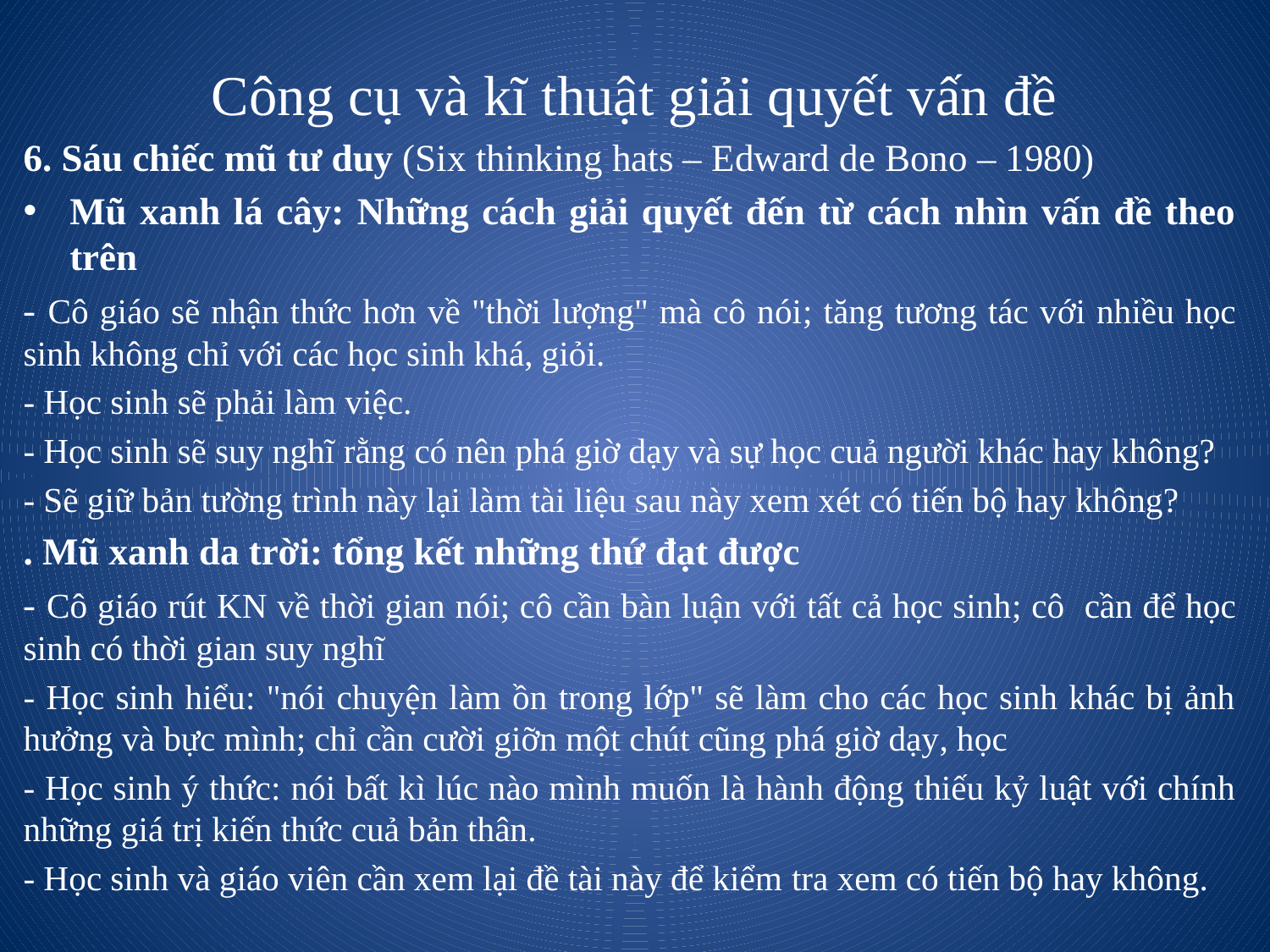

# Công cụ và kĩ thuật giải quyết vấn đề
6. Sáu chiếc mũ tư duy (Six thinking hats – Edward de Bono – 1980)
Mũ xanh lá cây: Những cách giải quyết đến từ cách nhìn vấn đề theo trên
- Cô giáo sẽ nhận thức hơn về "thời lượng" mà cô nói; tăng tương tác với nhiều học sinh không chỉ với các học sinh khá, giỏi.
- Học sinh sẽ phải làm việc.
- Học sinh sẽ suy nghĩ rằng có nên phá giờ dạy và sự học cuả người khác hay không?
- Sẽ giữ bản tường trình này lại làm tài liệu sau này xem xét có tiến bộ hay không?
. Mũ xanh da trời: tổng kết những thứ đạt được
- Cô giáo rút KN về thời gian nói; cô cần bàn luận với tất cả học sinh; cô  cần để học sinh có thời gian suy nghĩ
- Học sinh hiểu: "nói chuyện làm ồn trong lớp" sẽ làm cho các học sinh khác bị ảnh hưởng và bực mình; chỉ cần cười giỡn một chút cũng phá giờ dạy, học
- Học sinh ý thức: nói bất kì lúc nào mình muốn là hành động thiếu kỷ luật với chính những giá trị kiến thức cuả bản thân.
- Học sinh và giáo viên cần xem lại đề tài này để kiểm tra xem có tiến bộ hay không.